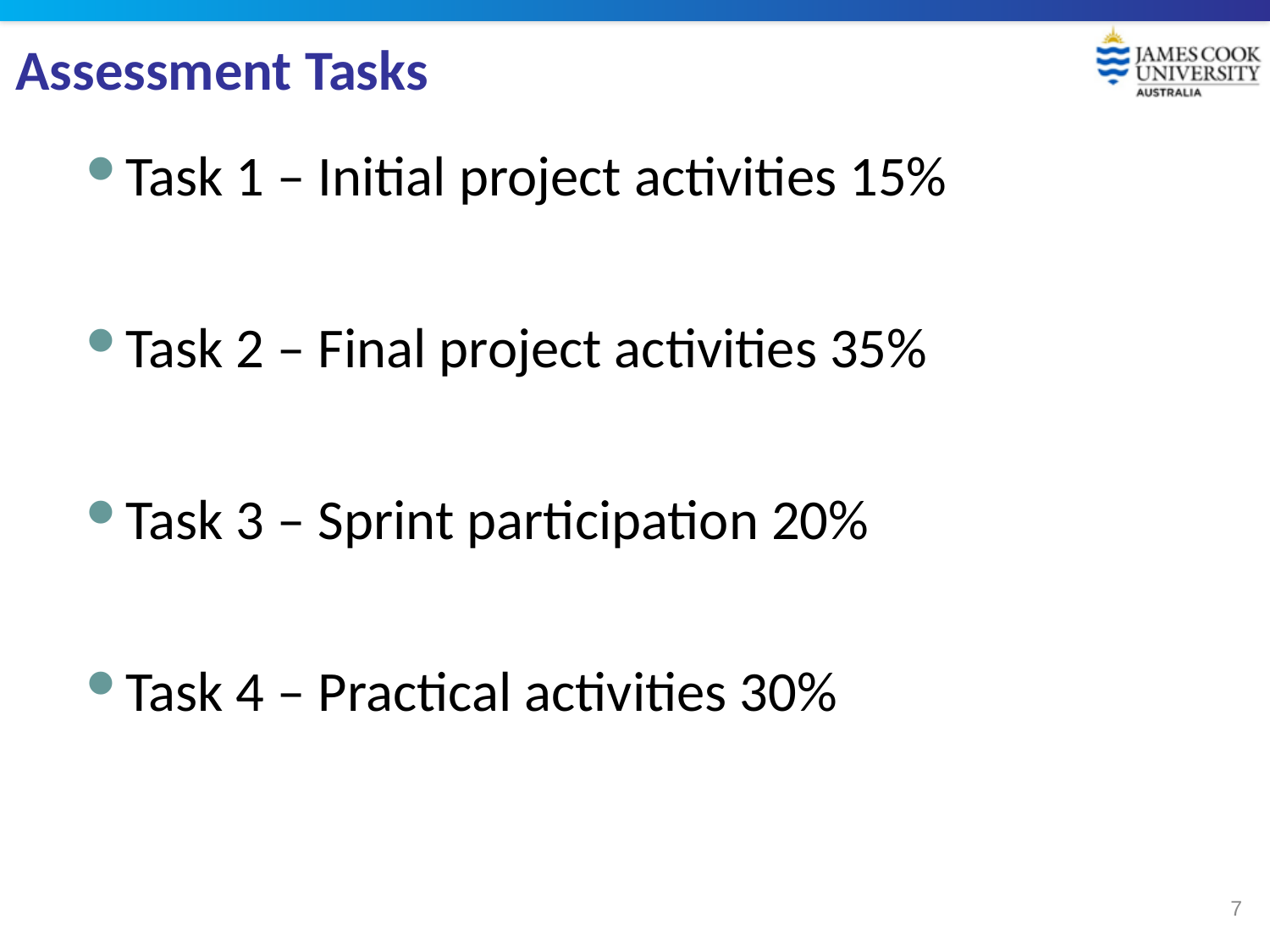

# Assessment Tasks
Task 1 – Initial project activities 15%

Task 2 – Final project activities 35%

Task 3 – Sprint participation 20%

Task 4 – Practical activities 30%

7